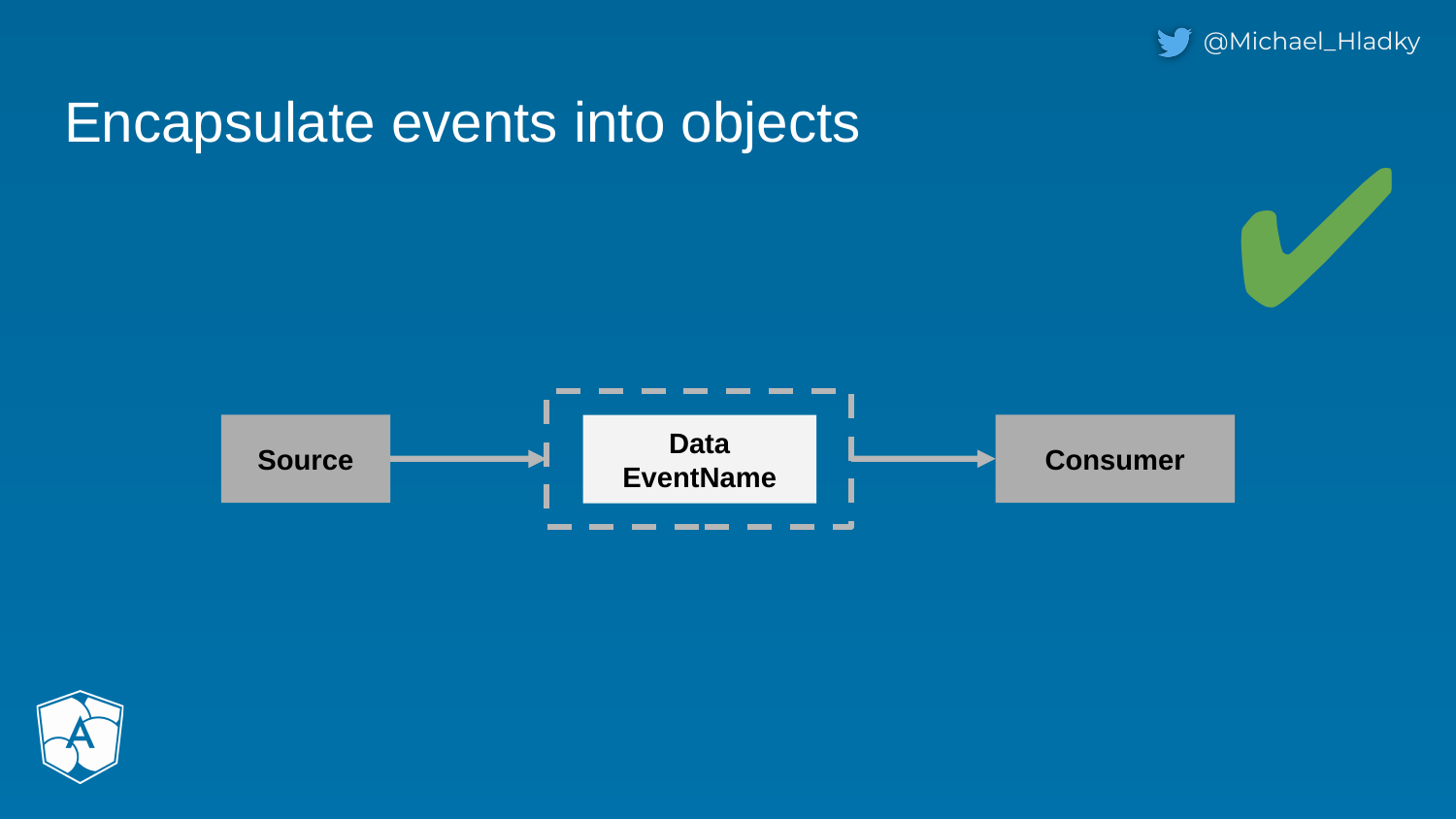

# Encapsulate events into objects
✔

Data
EventName
Source
Consumer